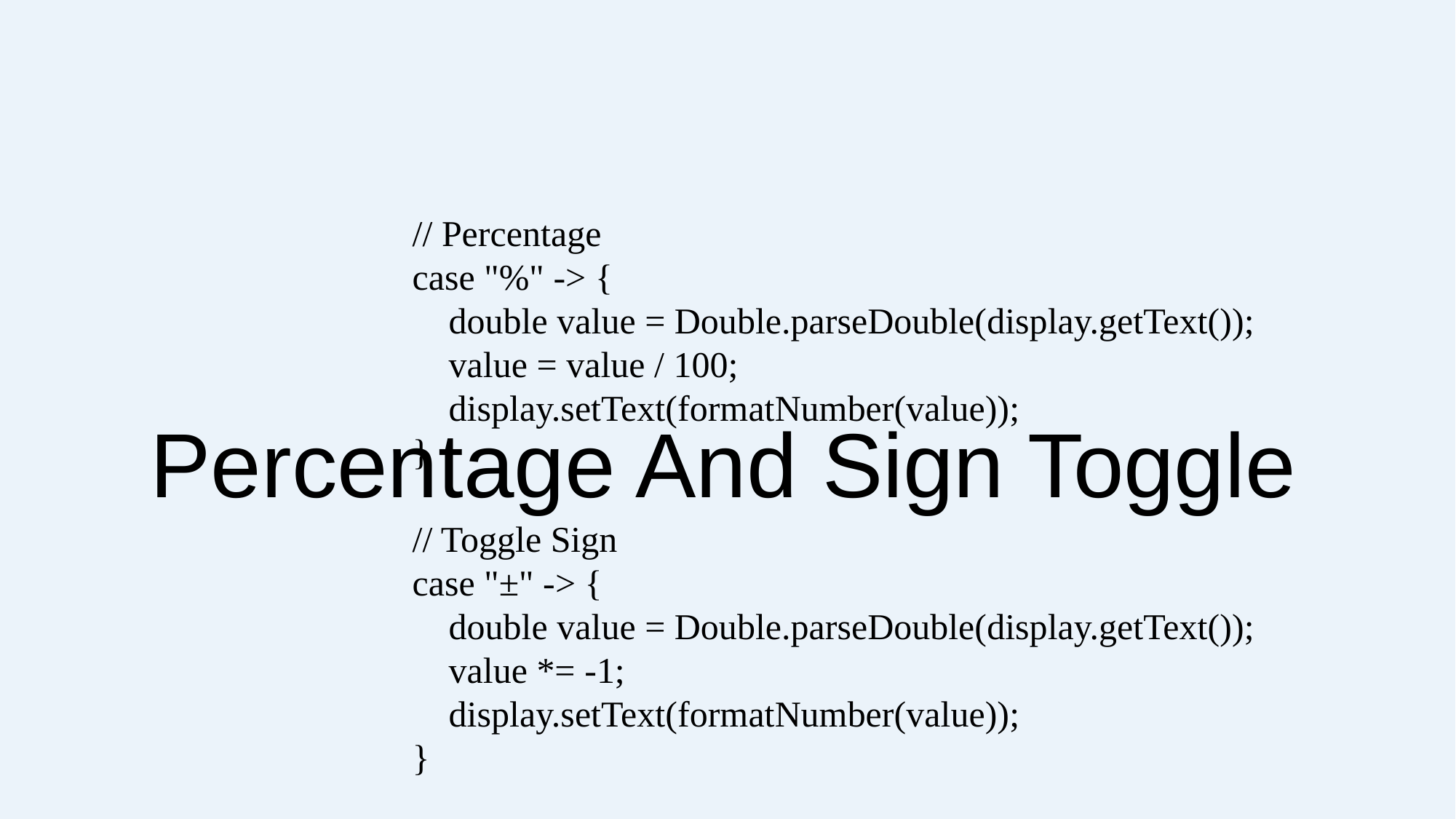

// Percentage
case "%" -> {
    double value = Double.parseDouble(display.getText());
    value = value / 100;
    display.setText(formatNumber(value));
}

// Toggle Sign
case "±" -> {
    double value = Double.parseDouble(display.getText());
    value *= -1;
    display.setText(formatNumber(value));
}
Percentage And Sign Toggle